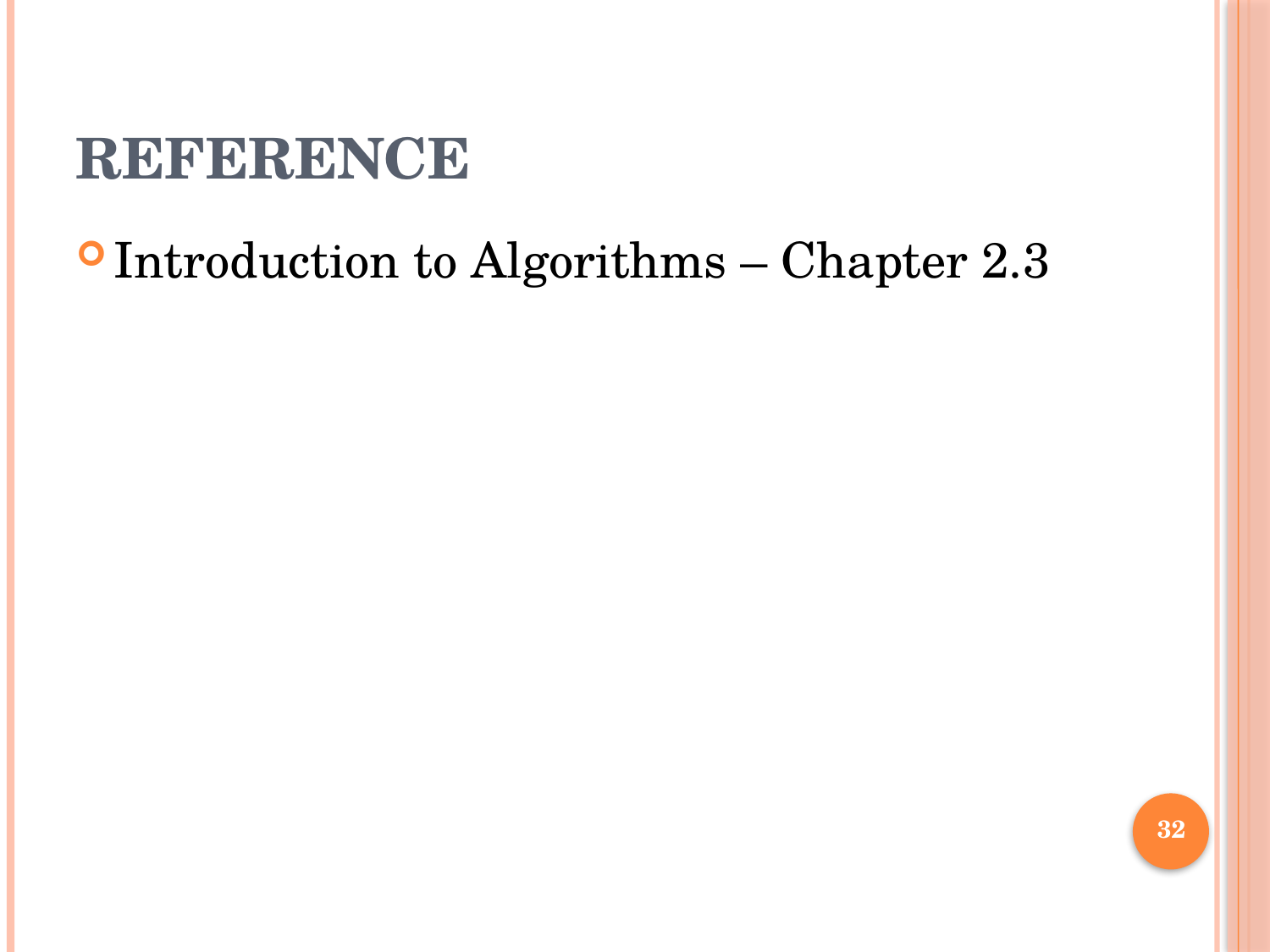

# Reference
Introduction to Algorithms – Chapter 2.3
32